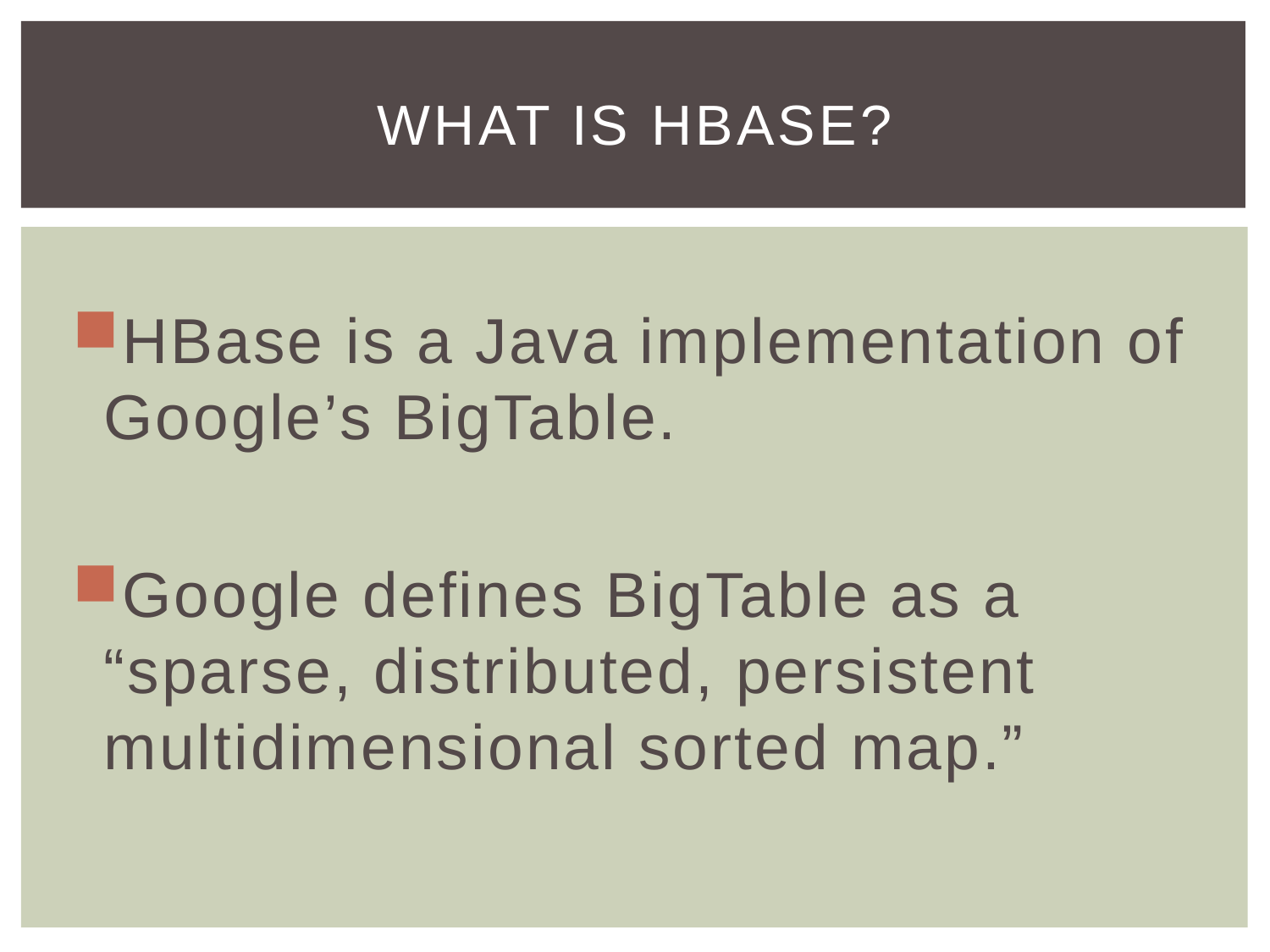

# WHAT IS HBASE?

HBase is a Java implementation of Google’s BigTable.

Google defines BigTable as a “sparse, distributed, persistent multidimensional sorted map.”